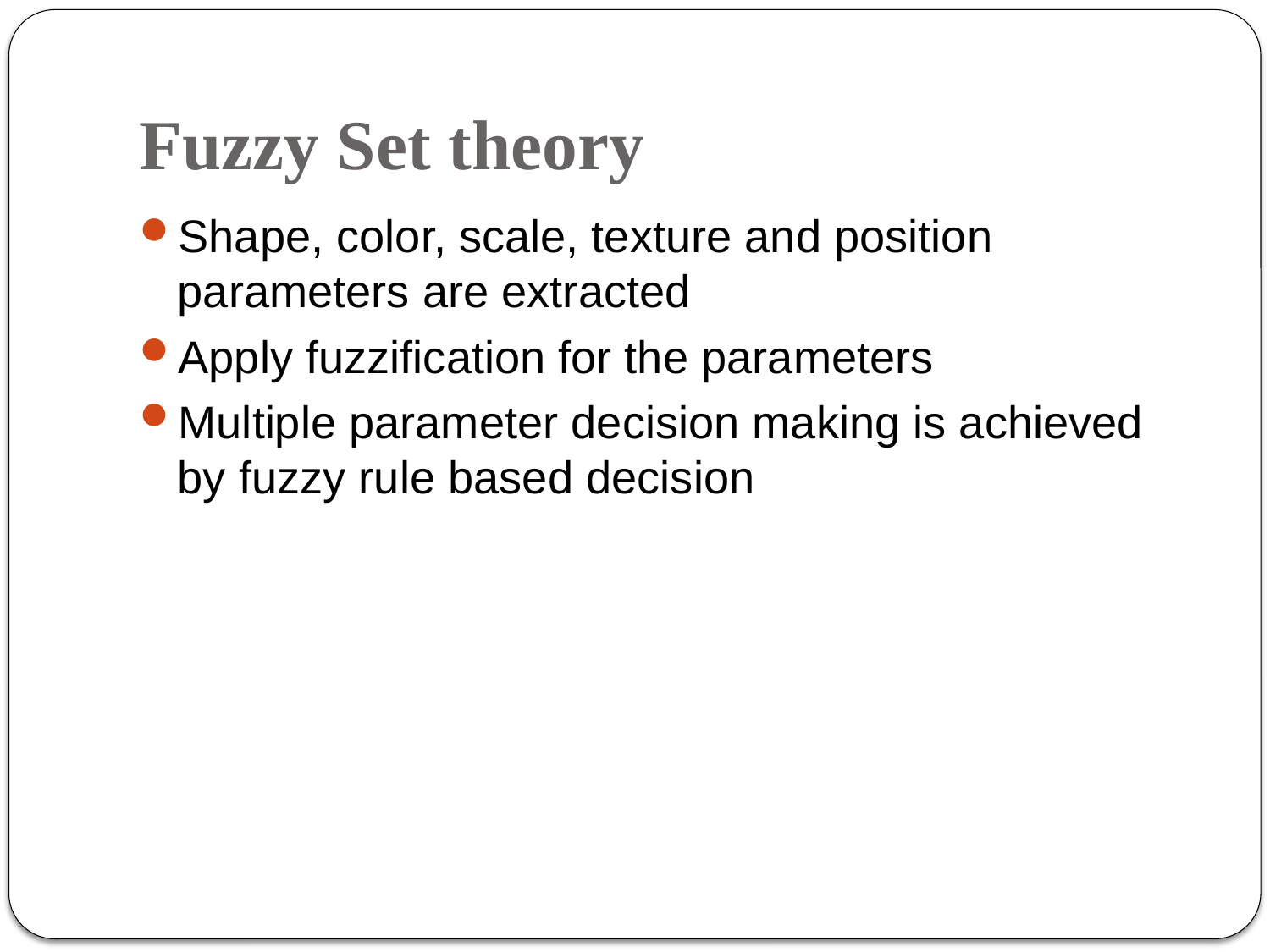

# Fuzzy Set theory
Shape, color, scale, texture and position parameters are extracted
Apply fuzzification for the parameters
Multiple parameter decision making is achieved by fuzzy rule based decision